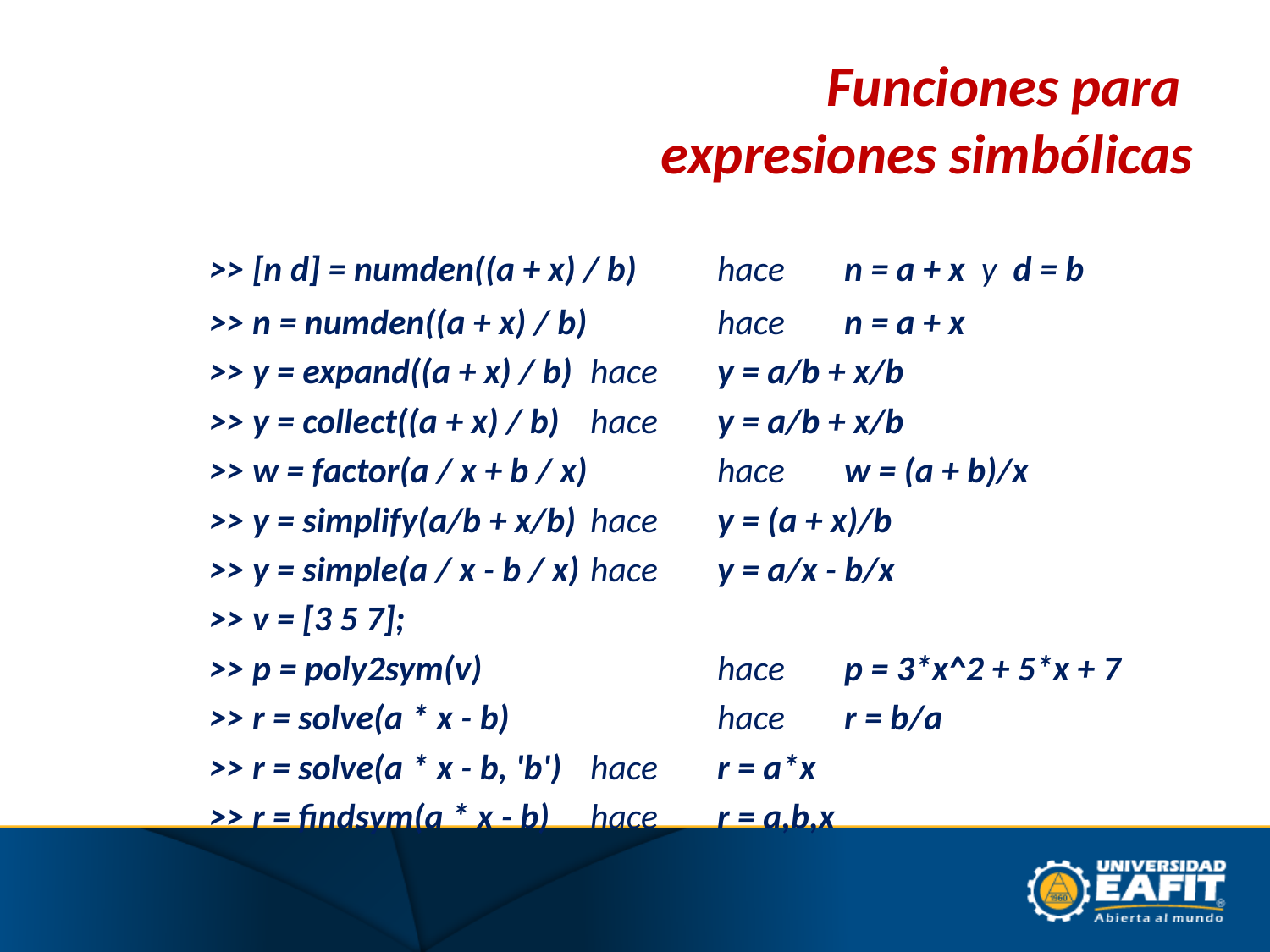

# Funciones para expresiones simbólicas
	>> [n d] = numden((a + x) / b) 	hace 	n = a + x  y  d = b
	>> n = numden((a + x) / b) 	hace 	n = a + x
	>> y = expand((a + x) / b) 	hace 	y = a/b + x/b
	>> y = collect((a + x) / b) 	hace 	y = a/b + x/b
	>> w = factor(a / x + b / x) 	hace 	w = (a + b)/x
	>> y = simplify(a/b + x/b) 	hace 	y = (a + x)/b
	>> y = simple(a / x - b / x) 	hace 	y = a/x - b/x
	>> v = [3 5 7];
	>> p = poly2sym(v) 		hace 	p = 3*x^2 + 5*x + 7
	>> r = solve(a * x - b) 		hace	r = b/a
	>> r = solve(a * x - b, 'b') 	hace 	r = a*x
	>> r = findsym(a * x - b) 	hace 	r = a,b,x